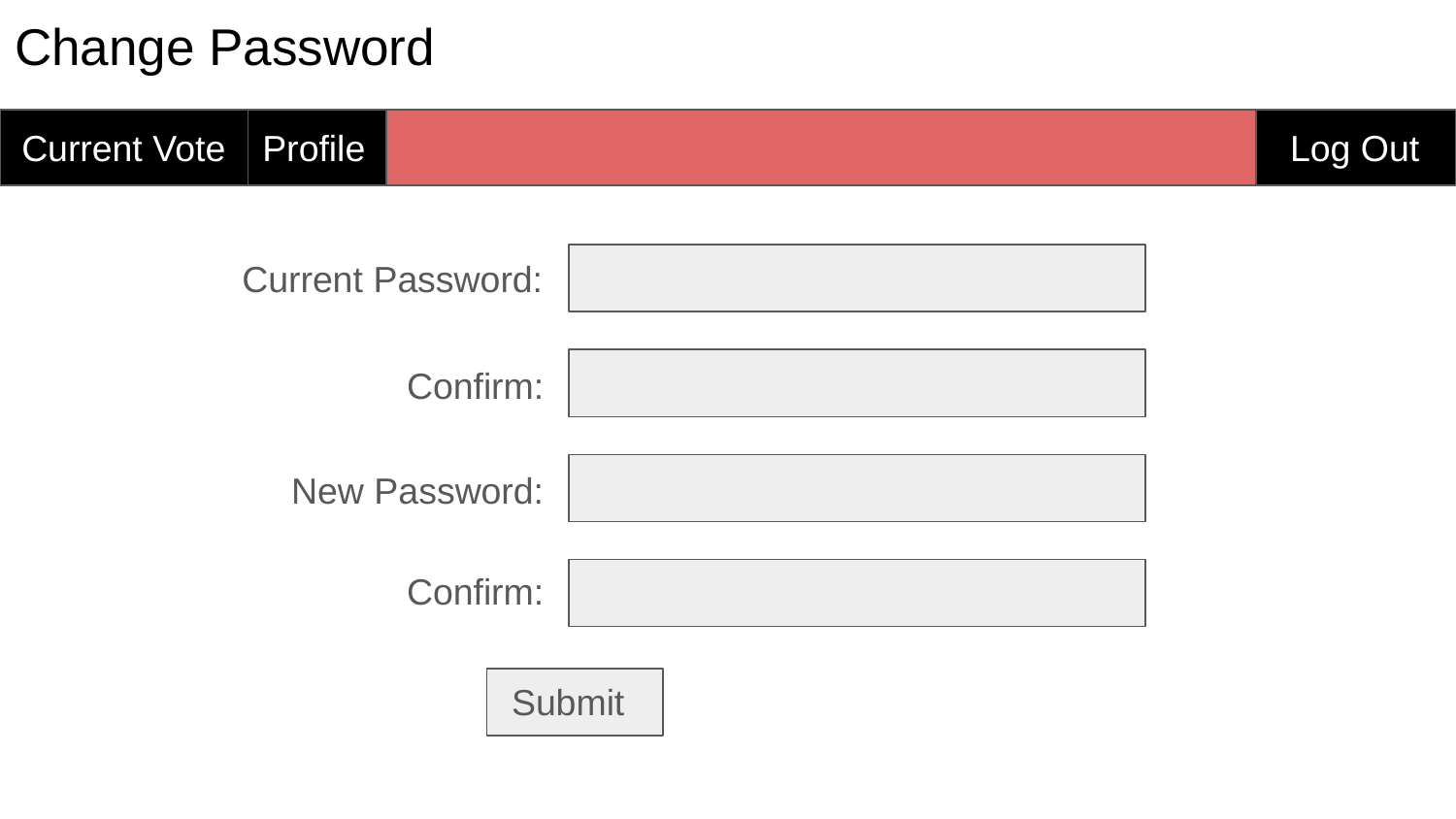

# Change Password

Current Vote
Profile
Log Out
Current Password:

Confirm:

New Password:

Confirm:

Submit